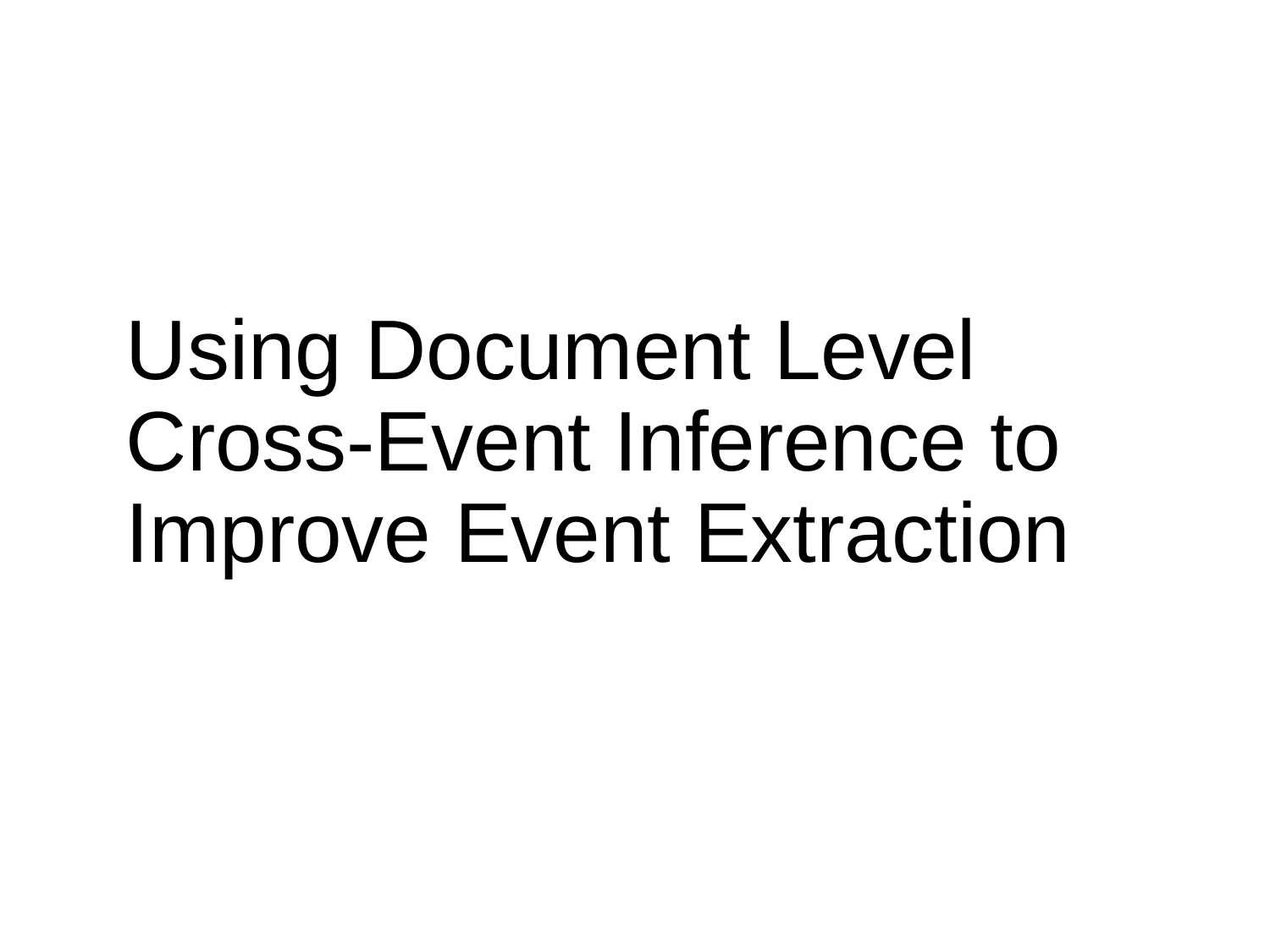

# Using Document Level Cross-Event Inference to Improve Event Extraction